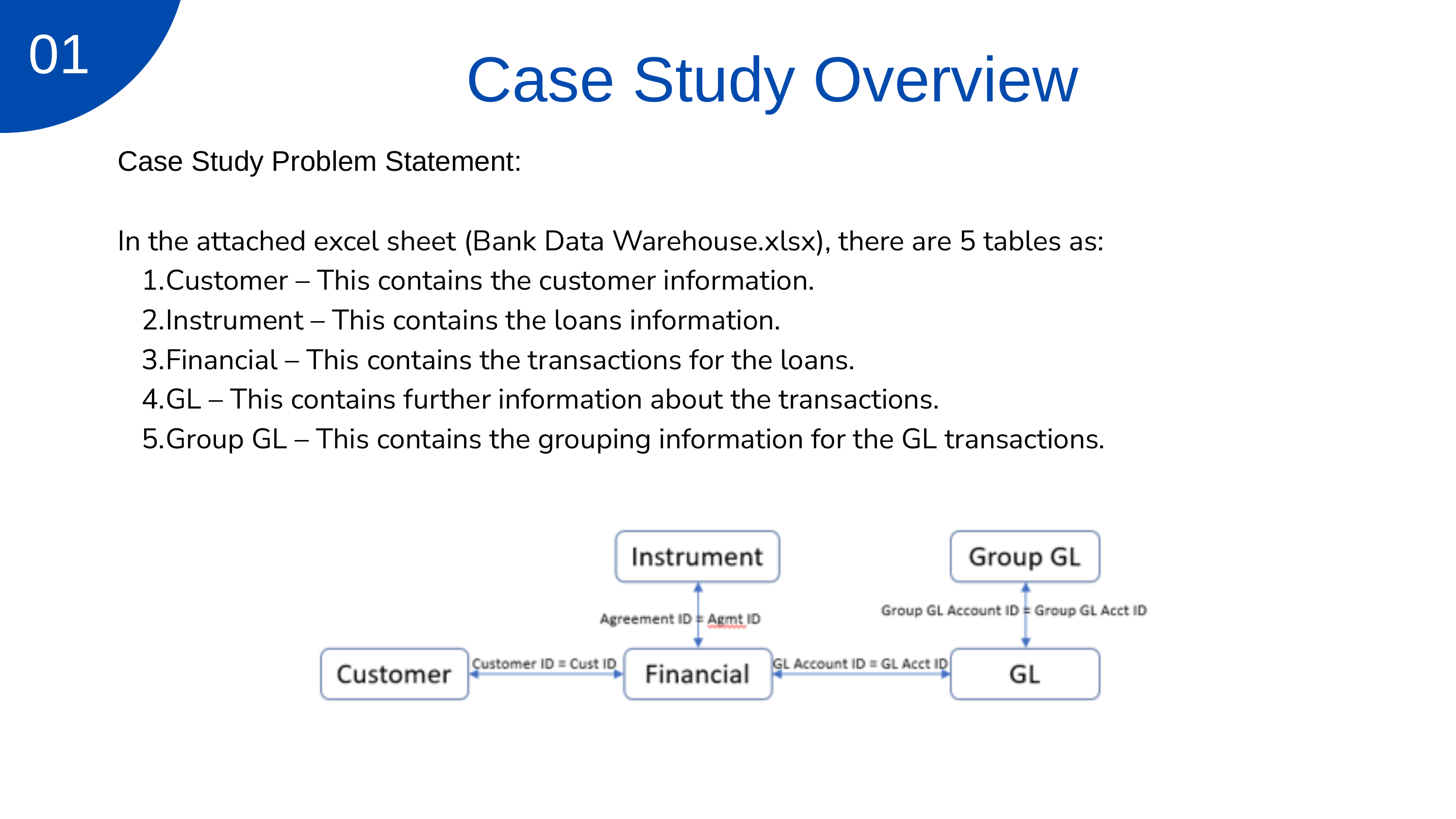

01
Case Study Overview
Case Study Problem Statement:

In the attached excel sheet (Bank Data Warehouse.xlsx), there are 5 tables as:
Customer – This contains the customer information.
Instrument – This contains the loans information.
Financial – This contains the transactions for the loans.
GL – This contains further information about the transactions.
Group GL – This contains the grouping information for the GL transactions.